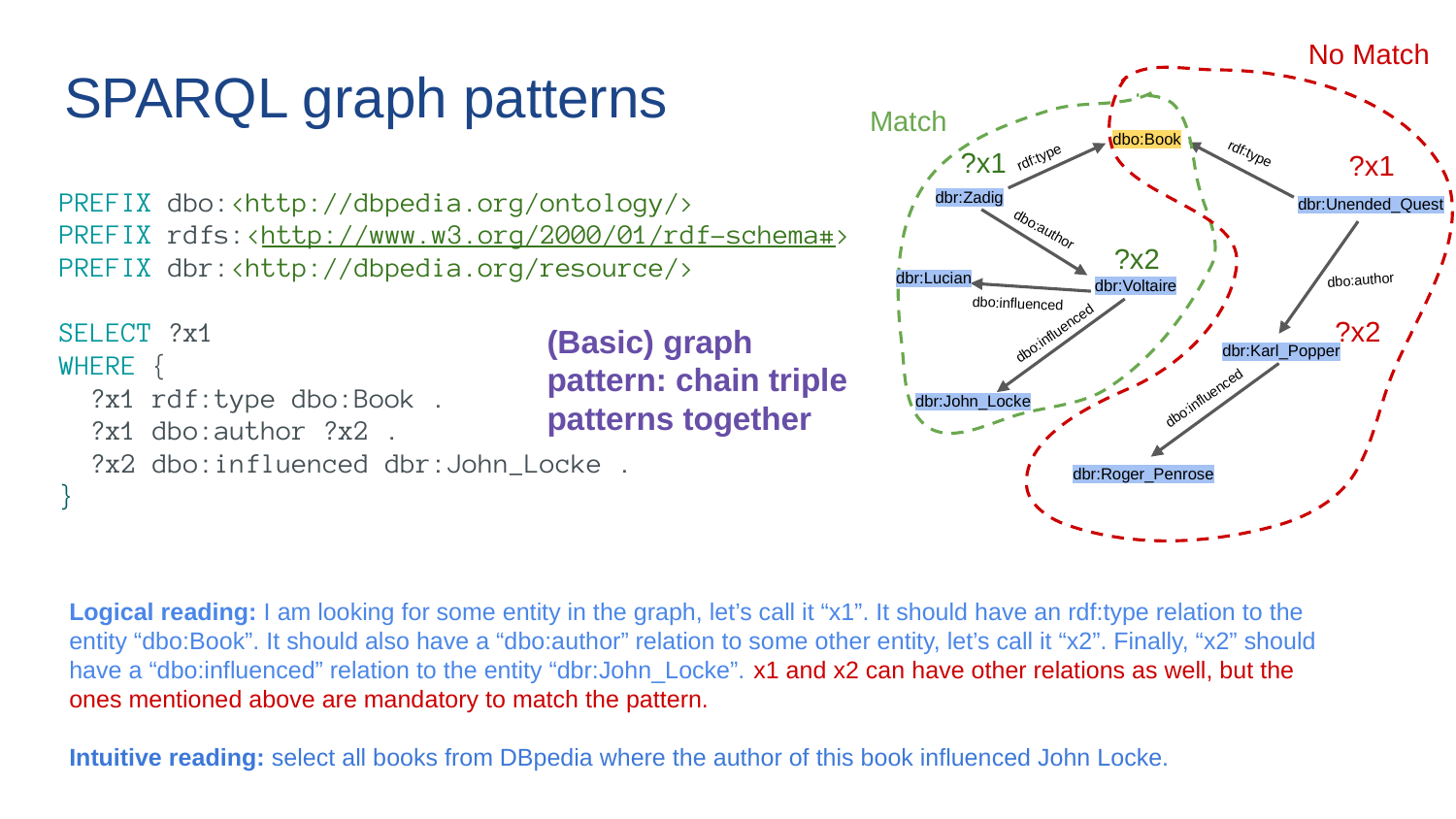

No Match
# SPARQL graph patterns

dbr:Unended_Quest

dbo:Book
Match

dbr:Zadig
rdf:type
?x1
?x1
rdf:type
| PREFIX dbo:<http://dbpedia.org/ontology/> PREFIX rdfs:<http://www.w3.org/2000/01/rdf-schema#> PREFIX dbr:<http://dbpedia.org/resource/> SELECT ?x1 WHERE { ?x1 rdf:type dbo:Book . ?x1 dbo:author ?x2 . ?x2 dbo:influenced dbr:John\_Locke . } |
| --- |
dbr:Lucian
dbr:Voltaire
dbo:author
?x2

dbr:Karl_Popper
dbo:author
dbo:influenced
dbr:John_Locke
?x2
(Basic) graph pattern: chain triple patterns together
dbo:influenced
dbr:Roger_Penrose
dbo:influenced
Logical reading: I am looking for some entity in the graph, let’s call it “x1”. It should have an rdf:type relation to the entity “dbo:Book”. It should also have a “dbo:author” relation to some other entity, let’s call it “x2”. Finally, “x2” should have a “dbo:influenced” relation to the entity “dbr:John_Locke”. x1 and x2 can have other relations as well, but the ones mentioned above are mandatory to match the pattern.

Intuitive reading: select all books from DBpedia where the author of this book influenced John Locke.